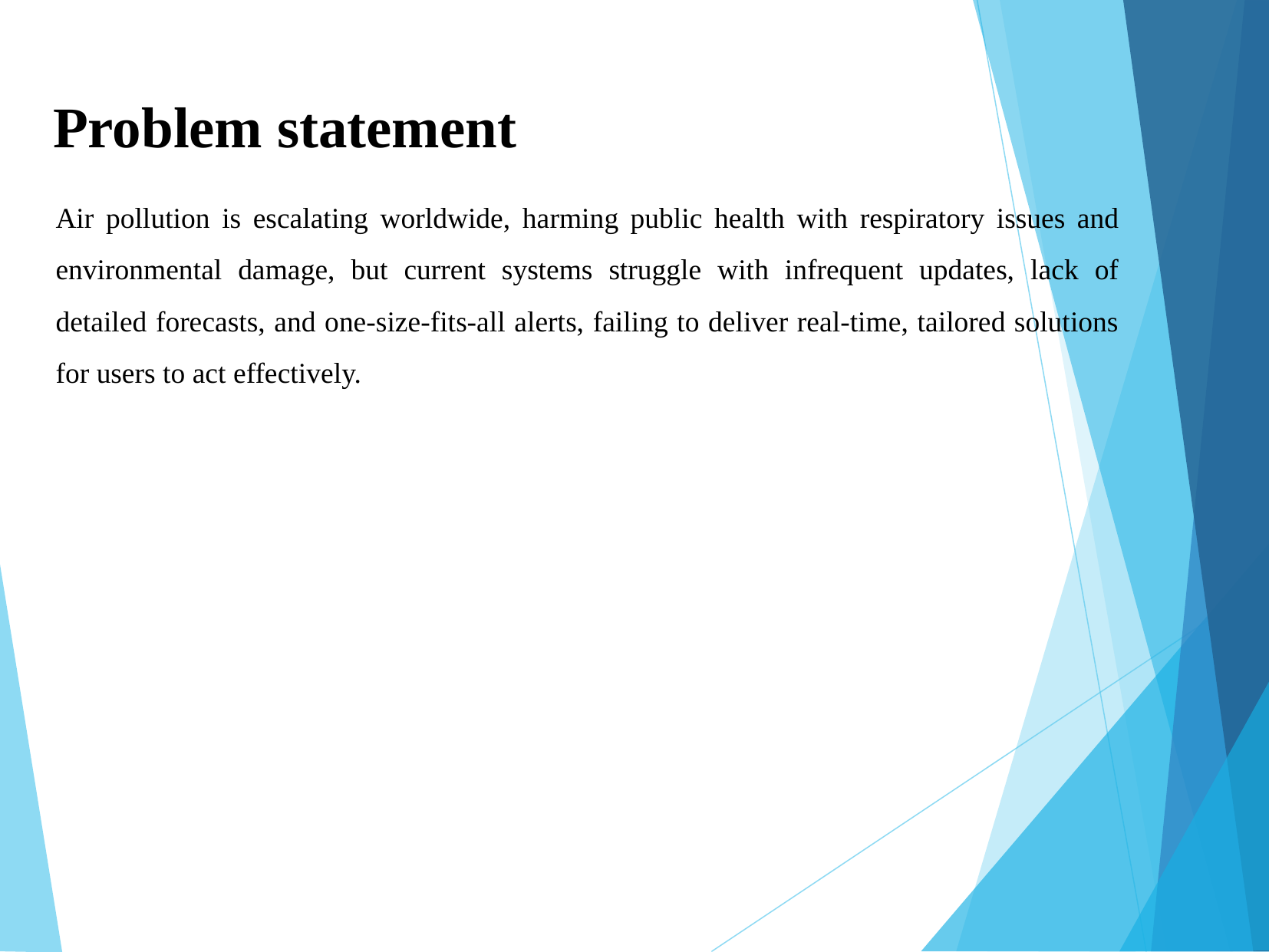

# Problem statement
Air pollution is escalating worldwide, harming public health with respiratory issues and environmental damage, but current systems struggle with infrequent updates, lack of detailed forecasts, and one-size-fits-all alerts, failing to deliver real-time, tailored solutions for users to act effectively.